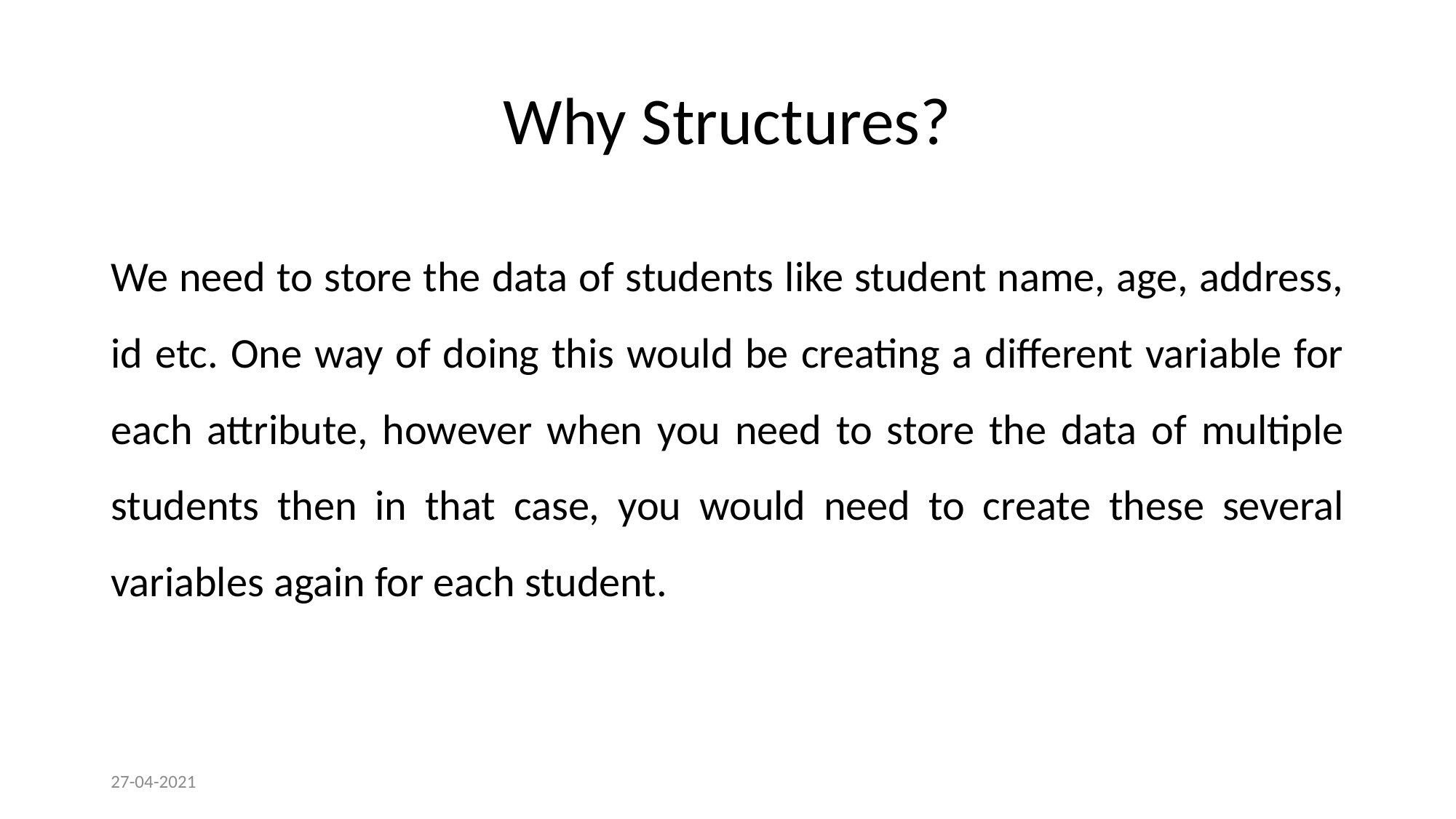

# Why Structures?
We need to store the data of students like student name, age, address, id etc. One way of doing this would be creating a different variable for each attribute, however when you need to store the data of multiple students then in that case, you would need to create these several variables again for each student.
27-04-2021
JSPM's Rajarshi Shahu College of Engineering
3